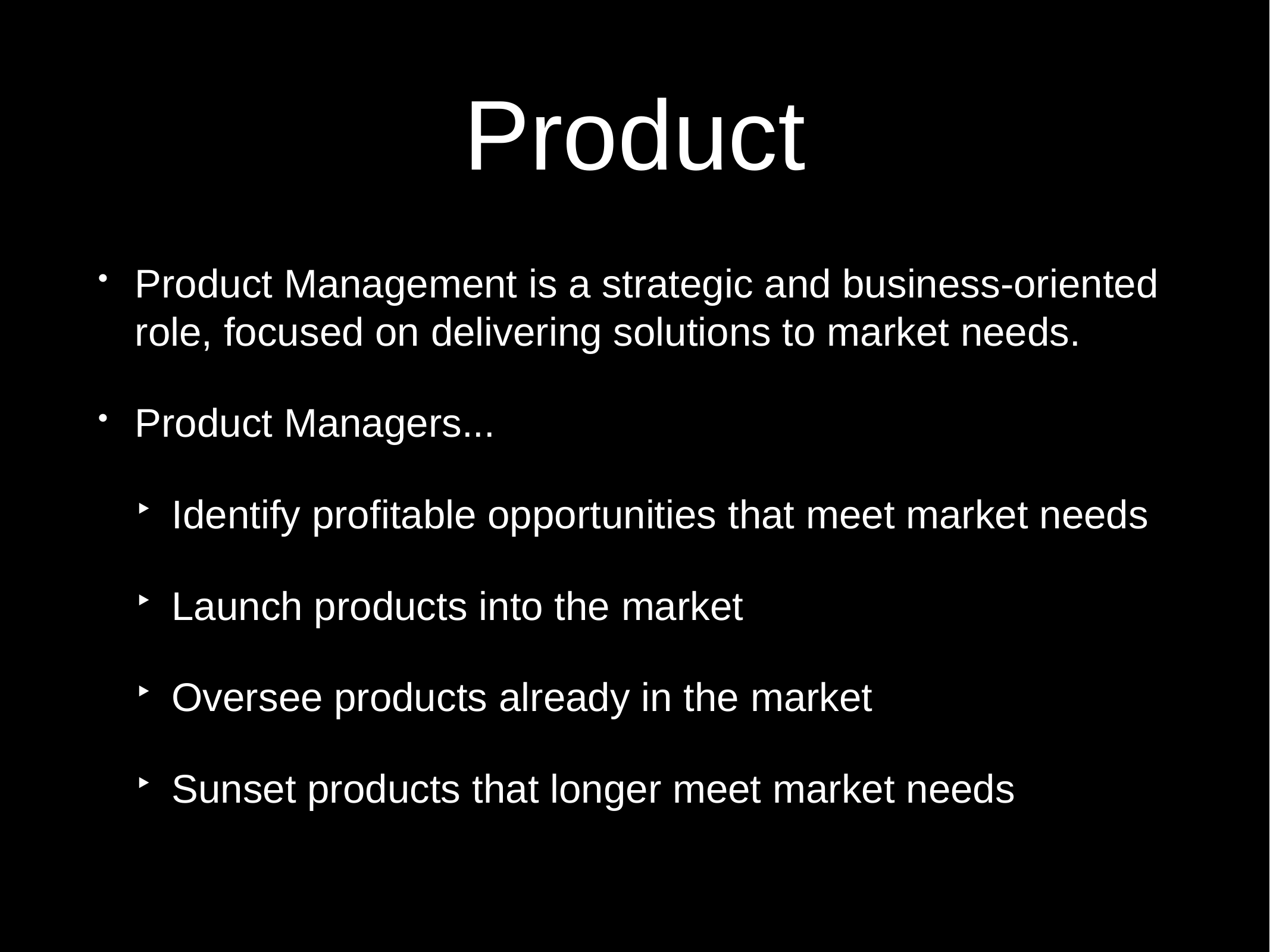

# Product
Product Management is a strategic and business-oriented role, focused on delivering solutions to market needs.
Product Managers...
Identify profitable opportunities that meet market needs
Launch products into the market
Oversee products already in the market
Sunset products that longer meet market needs